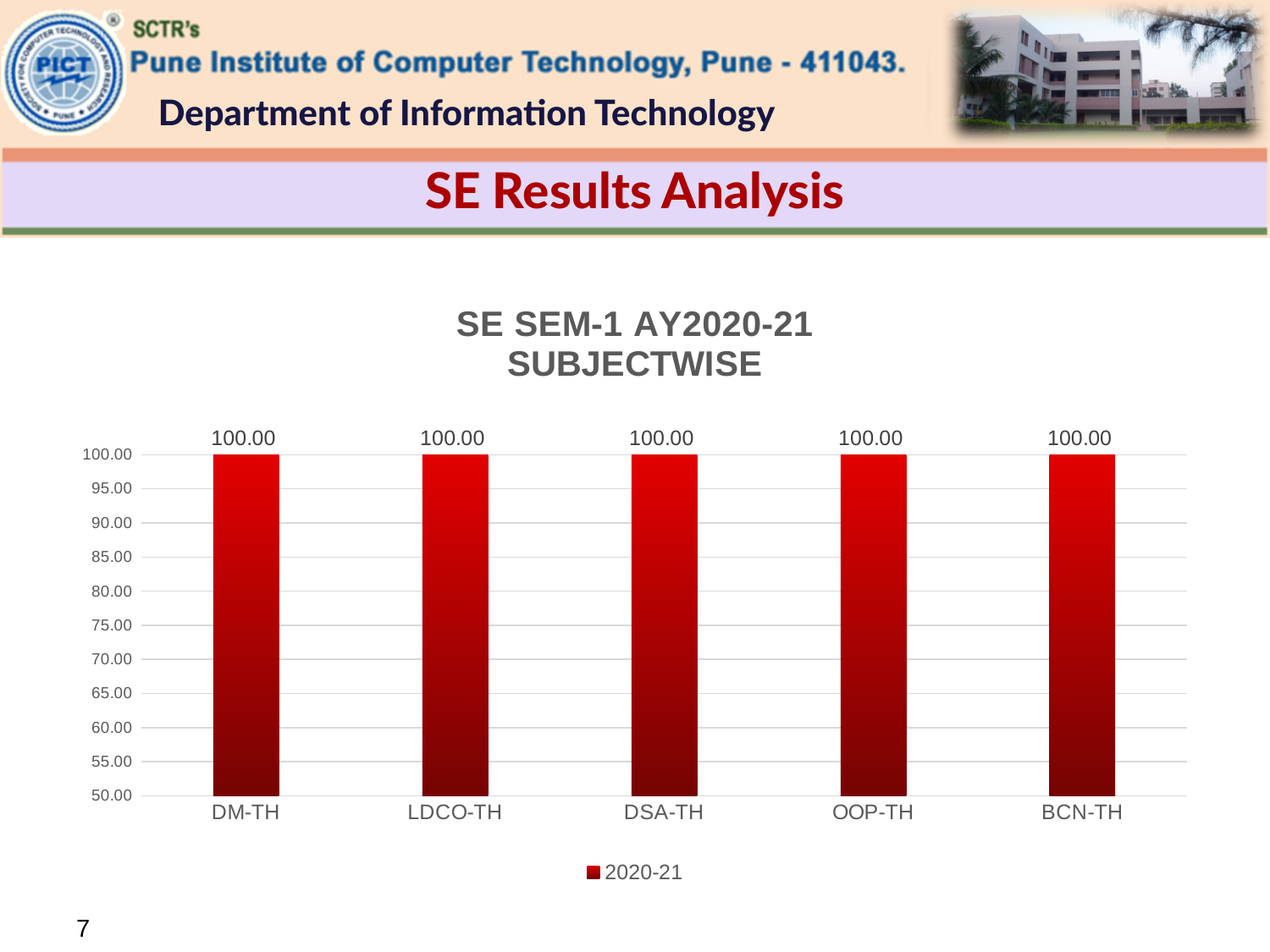

# SE Results Analysis

### Chart: SE SEM-1 AY2020-21
SUBJECTWISE

| Category | 2020-21 |
|---|---|
| DM-TH | 100.0 |
| LDCO-TH | 100.0 |
| DSA-TH | 100.0 |
| OOP-TH | 100.0 |
| BCN-TH | 100.0 |
7